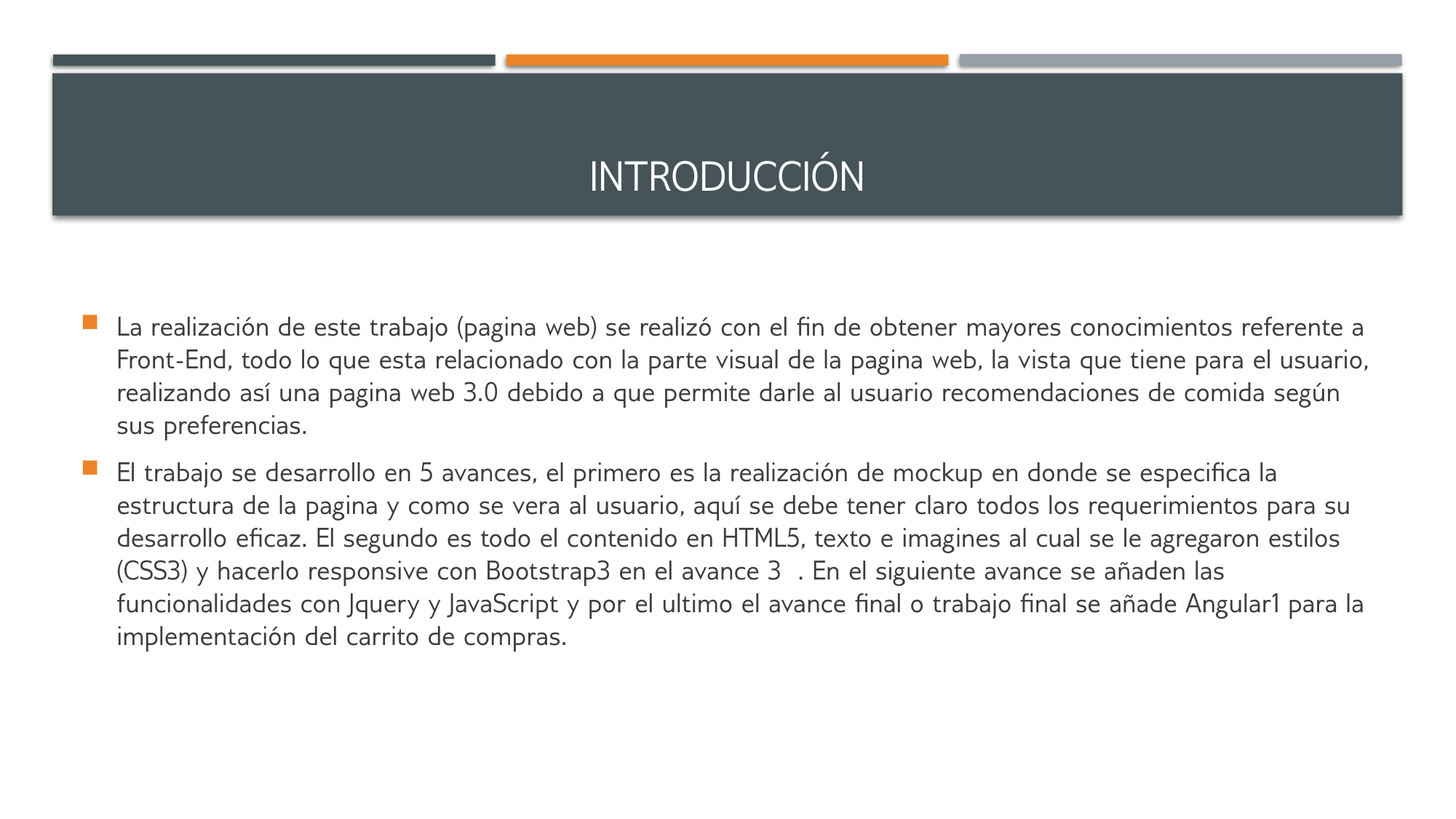

# INTRODUCCIÓN
La realización de este trabajo (pagina web) se realizó con el fin de obtener mayores conocimientos referente a Front-End, todo lo que esta relacionado con la parte visual de la pagina web, la vista que tiene para el usuario, realizando así una pagina web 3.0 debido a que permite darle al usuario recomendaciones de comida según sus preferencias.
El trabajo se desarrollo en 5 avances, el primero es la realización de mockup en donde se especifica la estructura de la pagina y como se vera al usuario, aquí se debe tener claro todos los requerimientos para su desarrollo eficaz. El segundo es todo el contenido en HTML5, texto e imagines al cual se le agregaron estilos (CSS3) y hacerlo responsive con Bootstrap3 en el avance 3  . En el siguiente avance se añaden las funcionalidades con Jquery y JavaScript y por el ultimo el avance final o trabajo final se añade Angular1 para la implementación del carrito de compras.